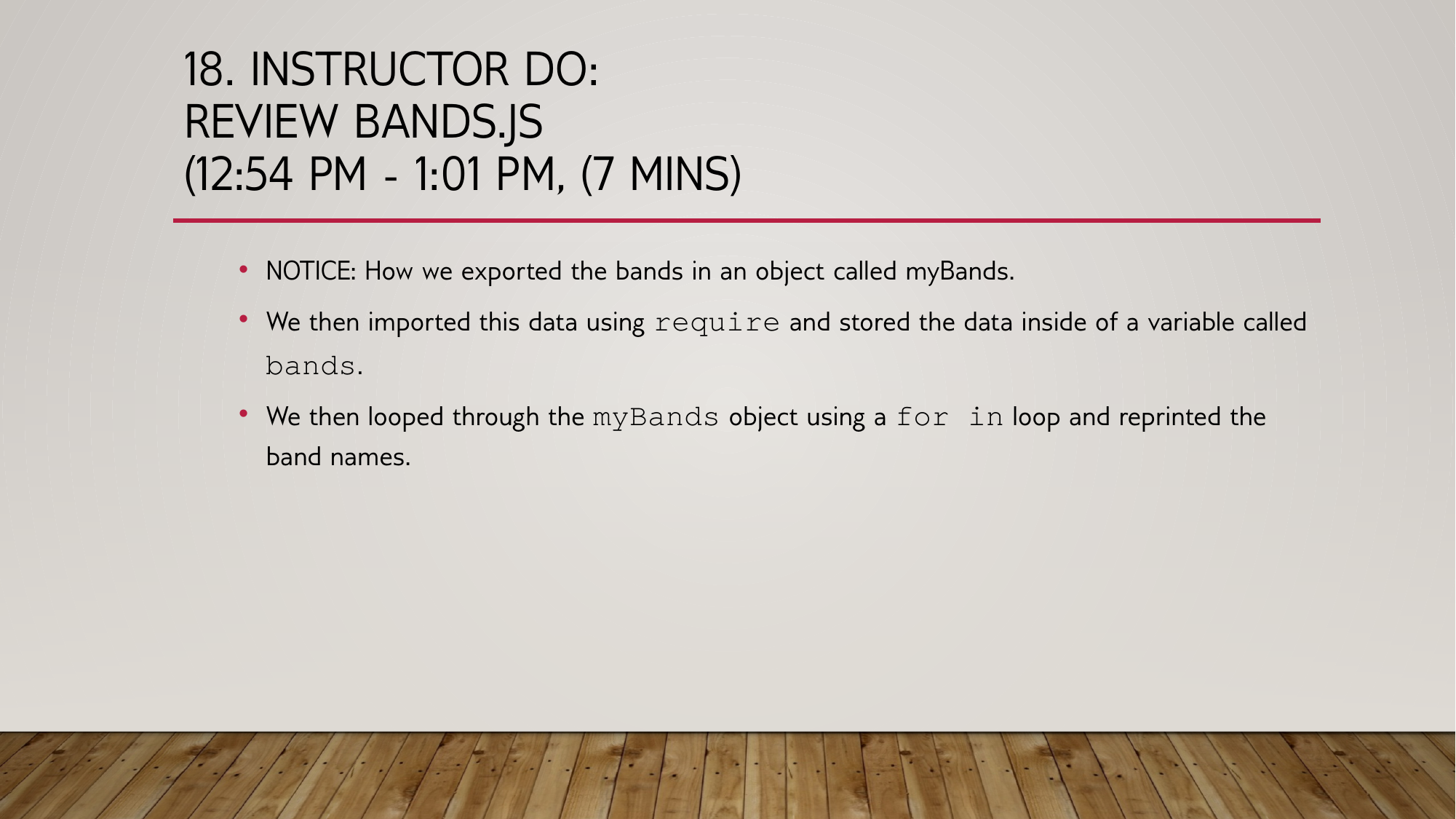

# 18. Instructor Do: Review Bands.js (12:54 PM - 1:01 PM, (7 mins)
NOTICE: How we exported the bands in an object called myBands.
We then imported this data using require and stored the data inside of a variable called bands.
We then looped through the myBands object using a for in loop and reprinted the band names.